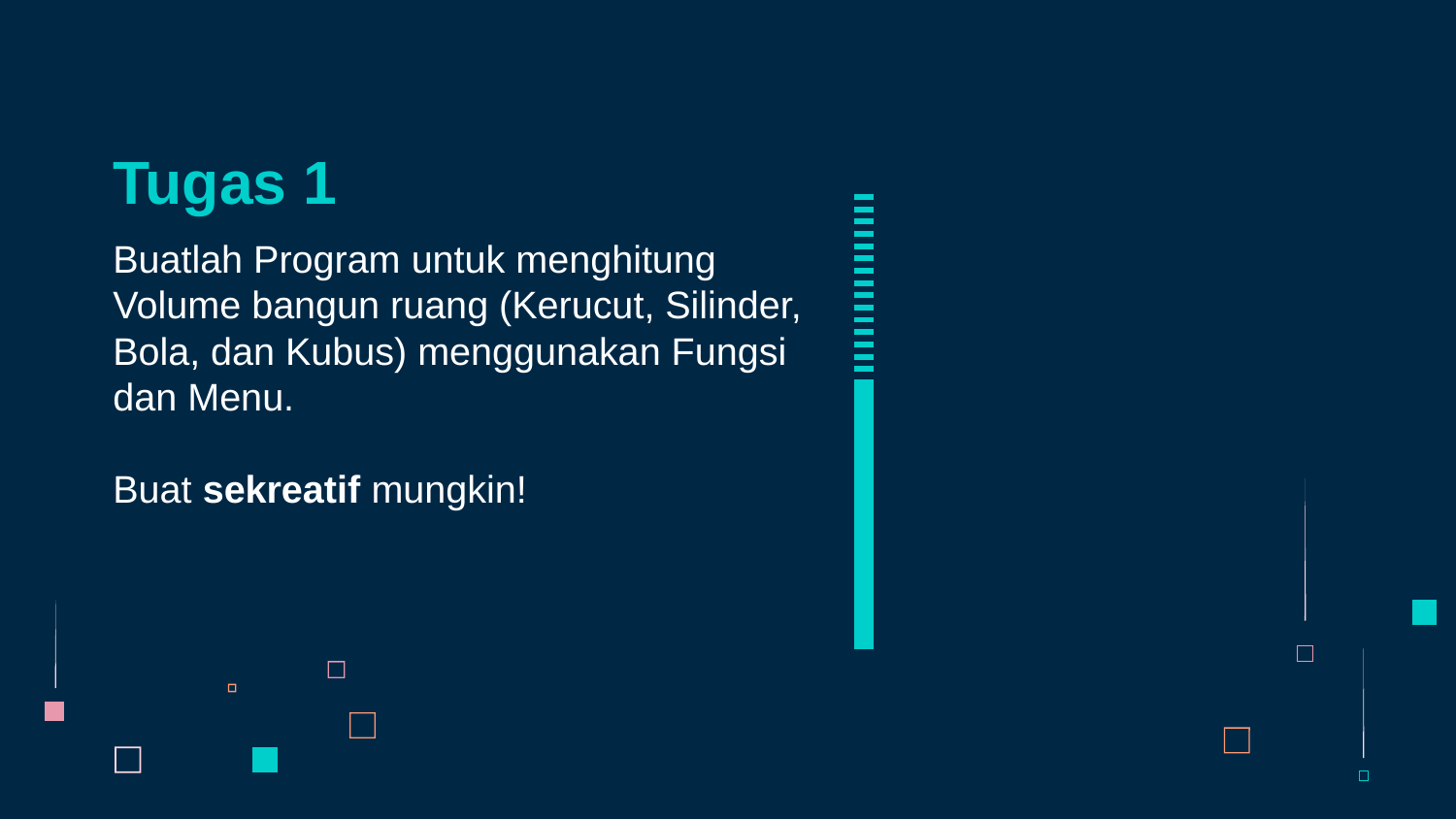

# Tugas 1

Buatlah Program untuk menghitung Volume bangun ruang (Kerucut, Silinder, Bola, dan Kubus) menggunakan Fungsi dan Menu.

Buat sekreatif mungkin!